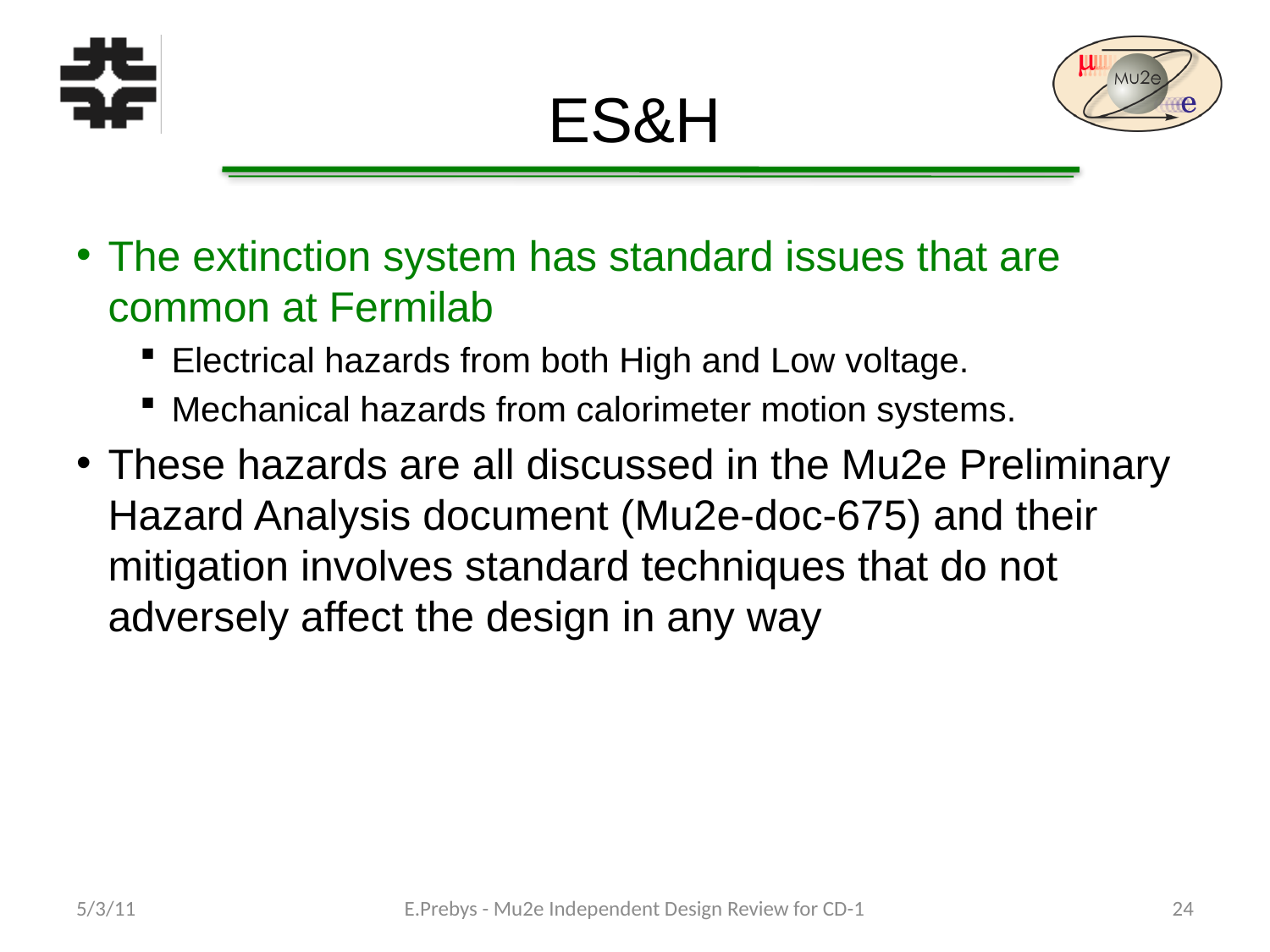

# ES&H
The extinction system has standard issues that are common at Fermilab
Electrical hazards from both High and Low voltage.
Mechanical hazards from calorimeter motion systems.
These hazards are all discussed in the Mu2e Preliminary Hazard Analysis document (Mu2e-doc-675) and their mitigation involves standard techniques that do not adversely affect the design in any way

5/3/11
E.Prebys - Mu2e Independent Design Review for CD-1
24